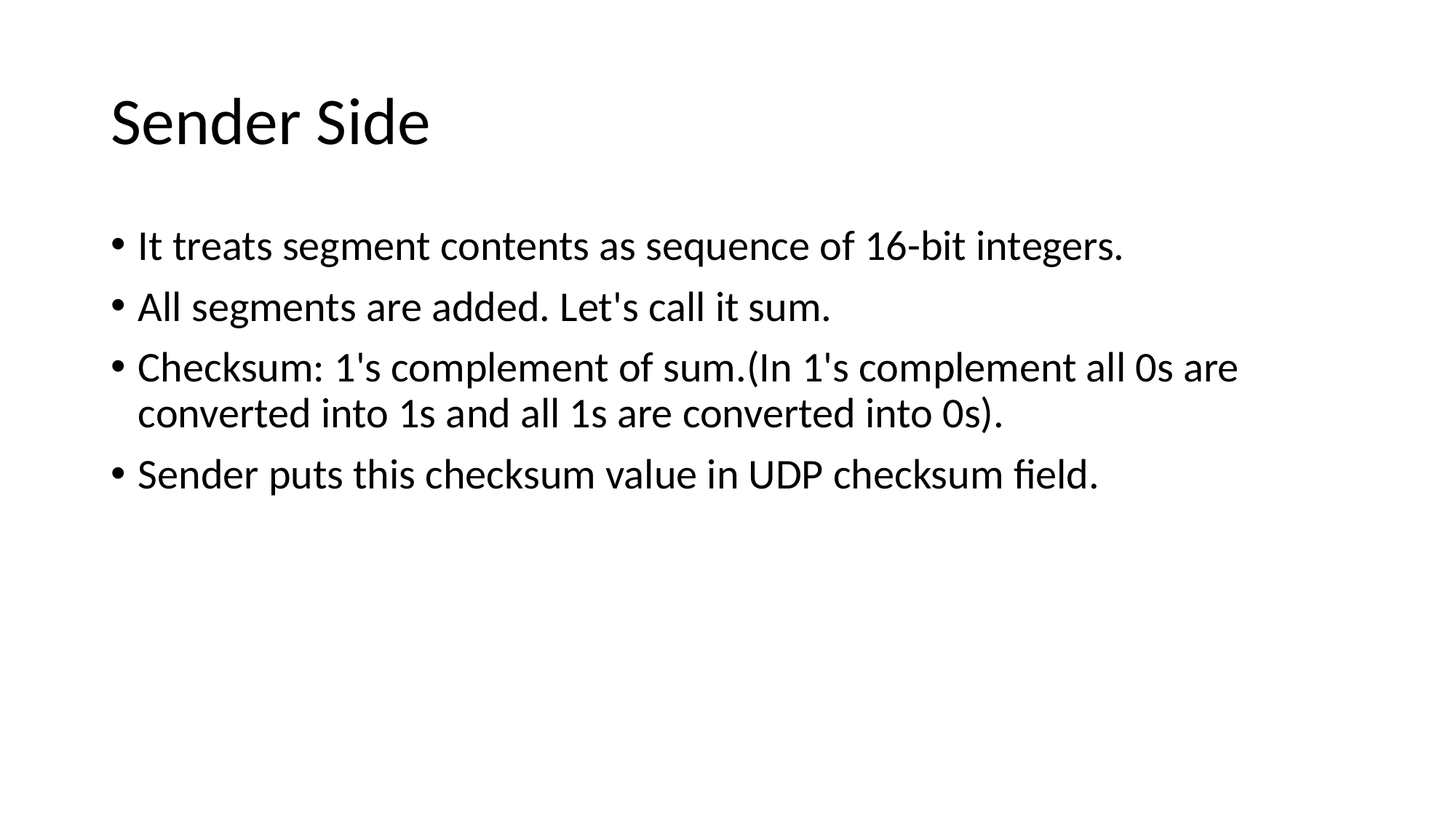

# Sender Side
It treats segment contents as sequence of 16-bit integers.
All segments are added. Let's call it sum.
Checksum: 1's complement of sum.(In 1's complement all 0s are converted into 1s and all 1s are converted into 0s).
Sender puts this checksum value in UDP checksum field.